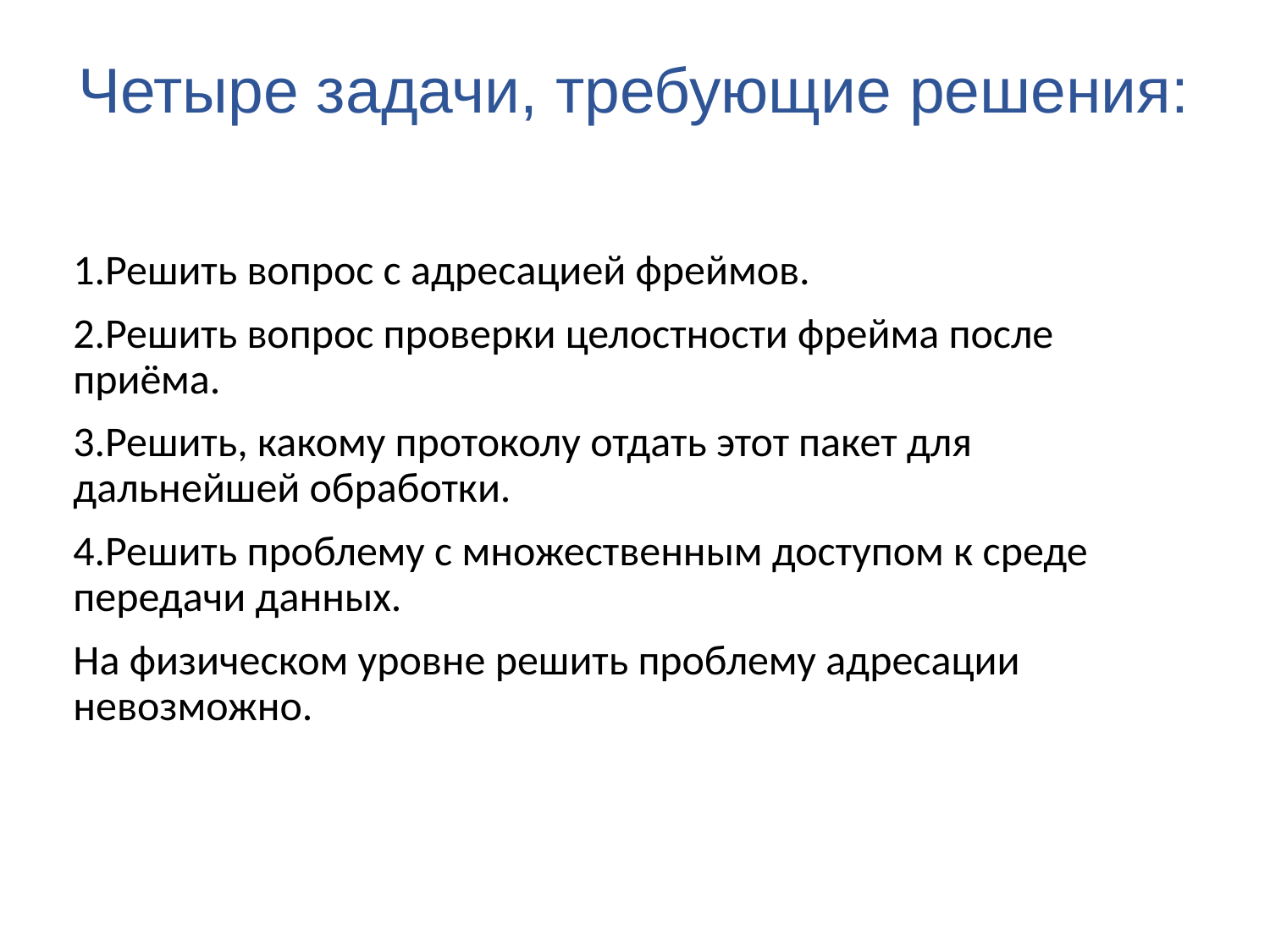

# Четыре задачи, требующие решения:
1.Решить вопрос с адресацией фреймов.
2.Решить вопрос проверки целостности фрейма после приёма.
3.Решить, какому протоколу отдать этот пакет для дальнейшей обработки.
4.Решить проблему с множественным доступом к среде передачи данных.
На физическом уровне решить проблему адресации невозможно.